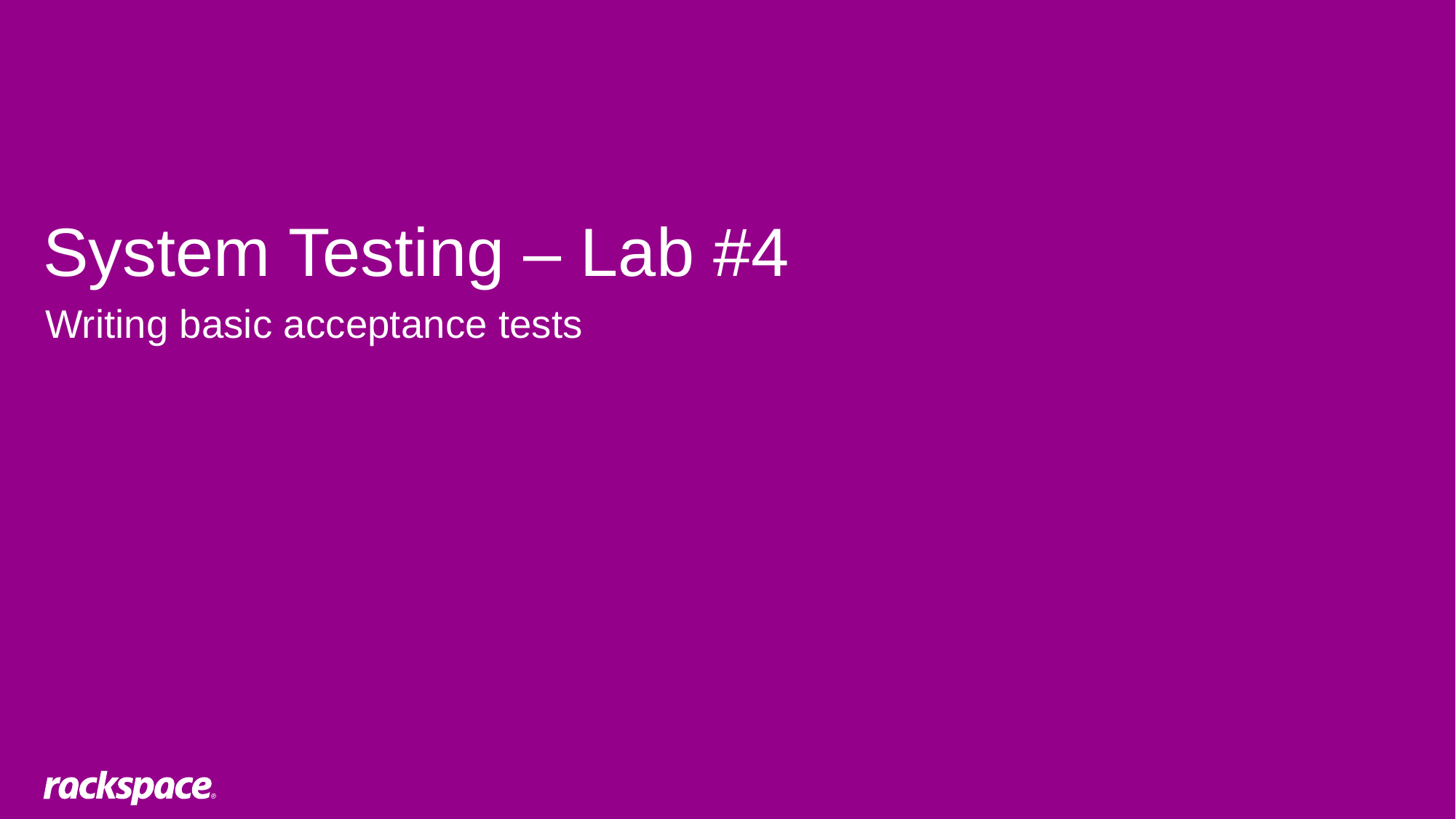

System Testing – Lab #4
Writing basic acceptance tests